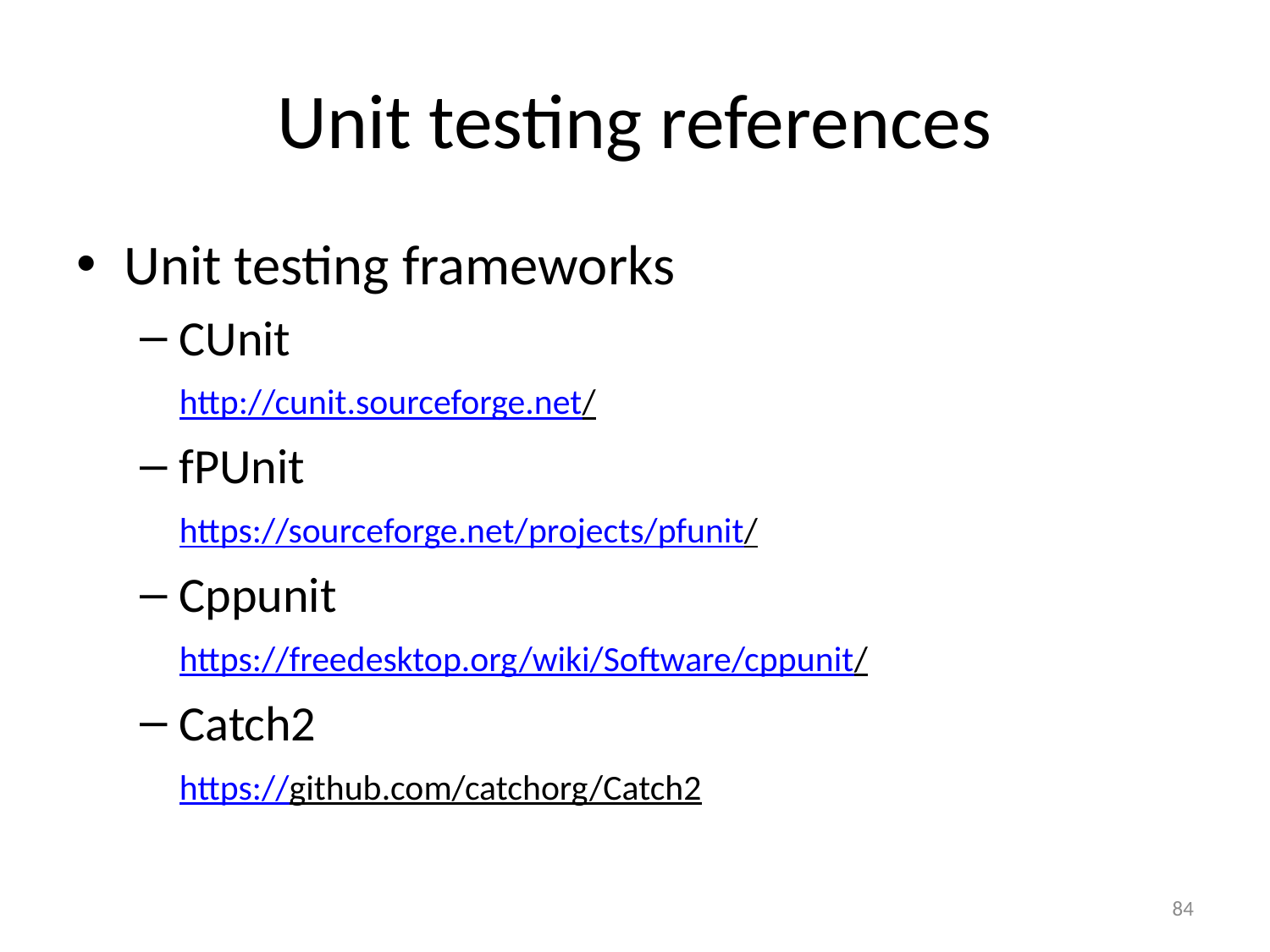

# Unit testing references
Unit testing frameworks
CUnit
http://cunit.sourceforge.net/
fPUnit
https://sourceforge.net/projects/pfunit/
Cppunit
https://freedesktop.org/wiki/Software/cppunit/
Catch2
https://github.com/catchorg/Catch2
84